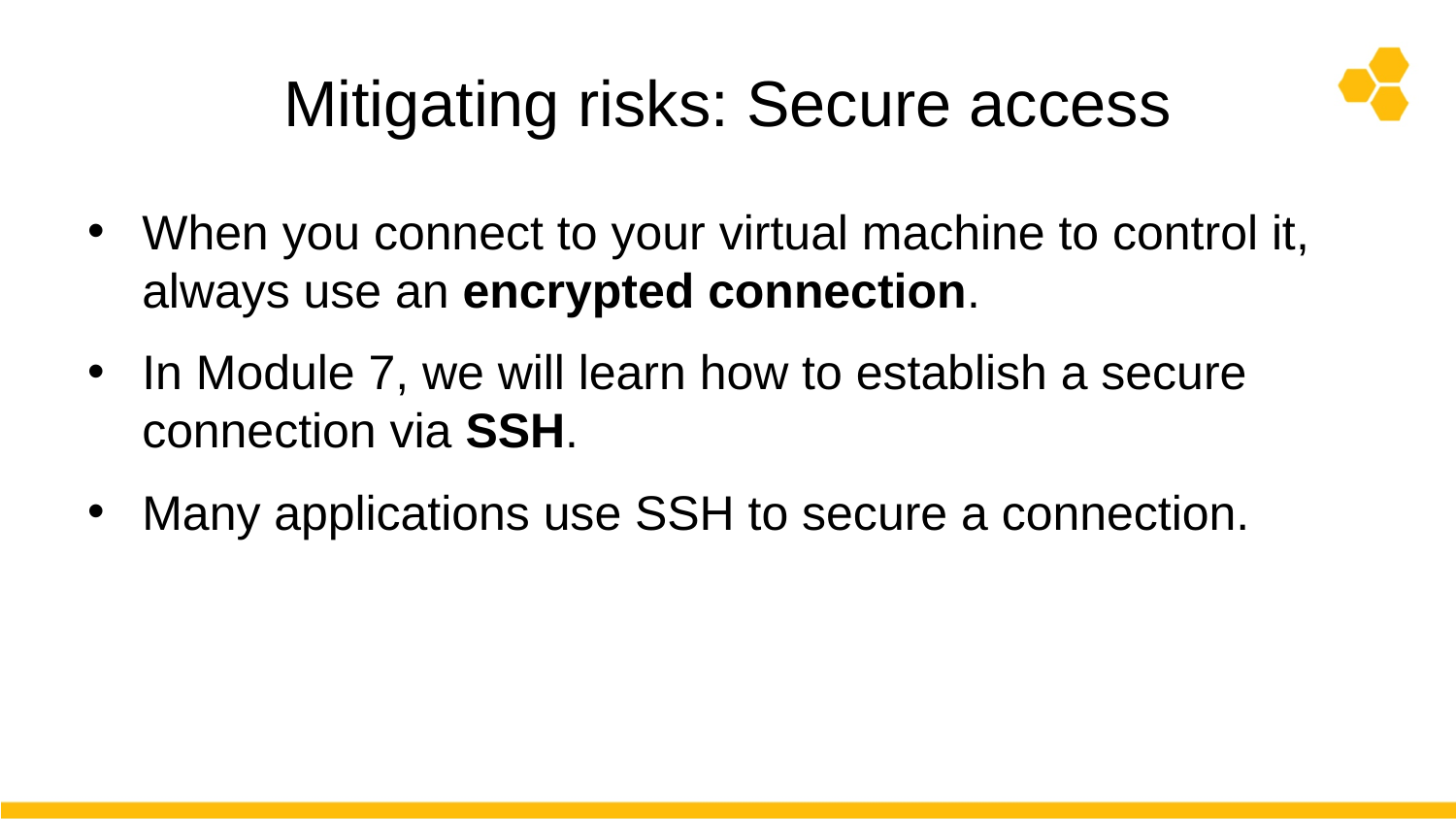

# Mitigating risks: Secure access
When you connect to your virtual machine to control it, always use an encrypted connection.
In Module 7, we will learn how to establish a secure connection via SSH.
Many applications use SSH to secure a connection.